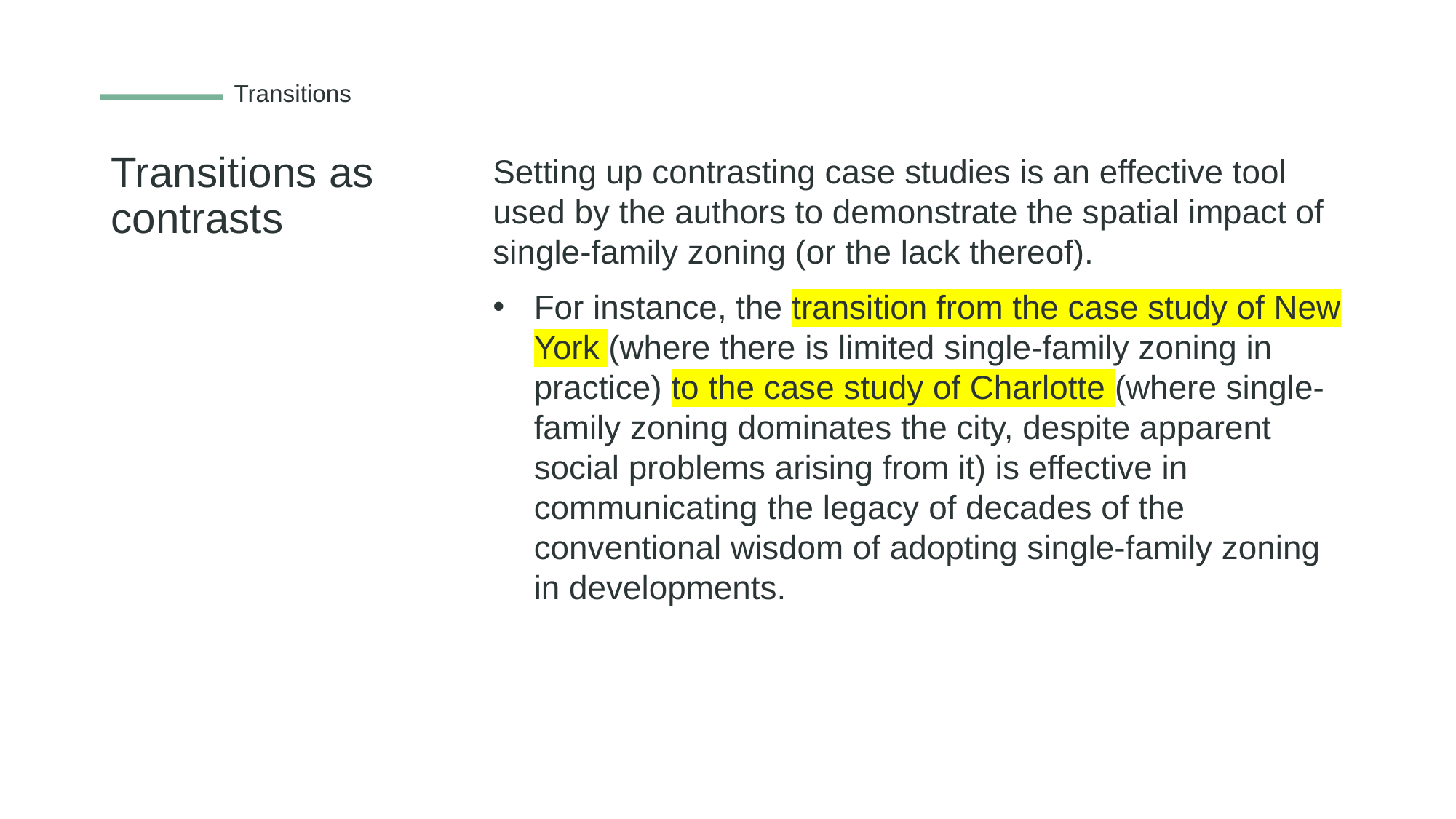

Transitions
# Transitions as contrasts
Setting up contrasting case studies is an effective tool used by the authors to demonstrate the spatial impact of single-family zoning (or the lack thereof).
For instance, the transition from the case study of New York (where there is limited single-family zoning in practice) to the case study of Charlotte (where single-family zoning dominates the city, despite apparent social problems arising from it) is effective in communicating the legacy of decades of the conventional wisdom of adopting single-family zoning in developments.